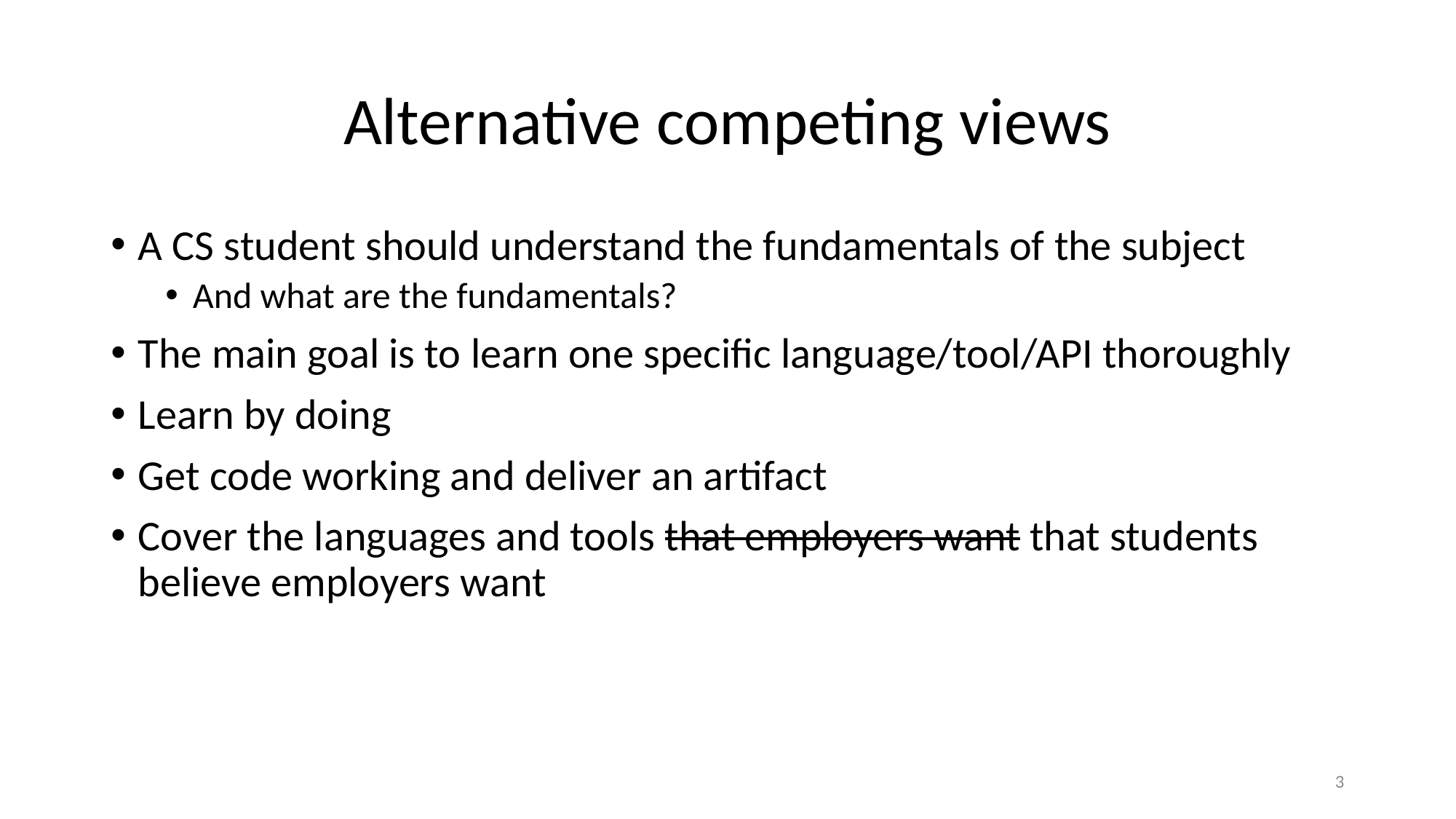

# Alternative competing views
A CS student should understand the fundamentals of the subject
And what are the fundamentals?
The main goal is to learn one specific language/tool/API thoroughly
Learn by doing
Get code working and deliver an artifact
Cover the languages and tools that employers want that students believe employers want
3